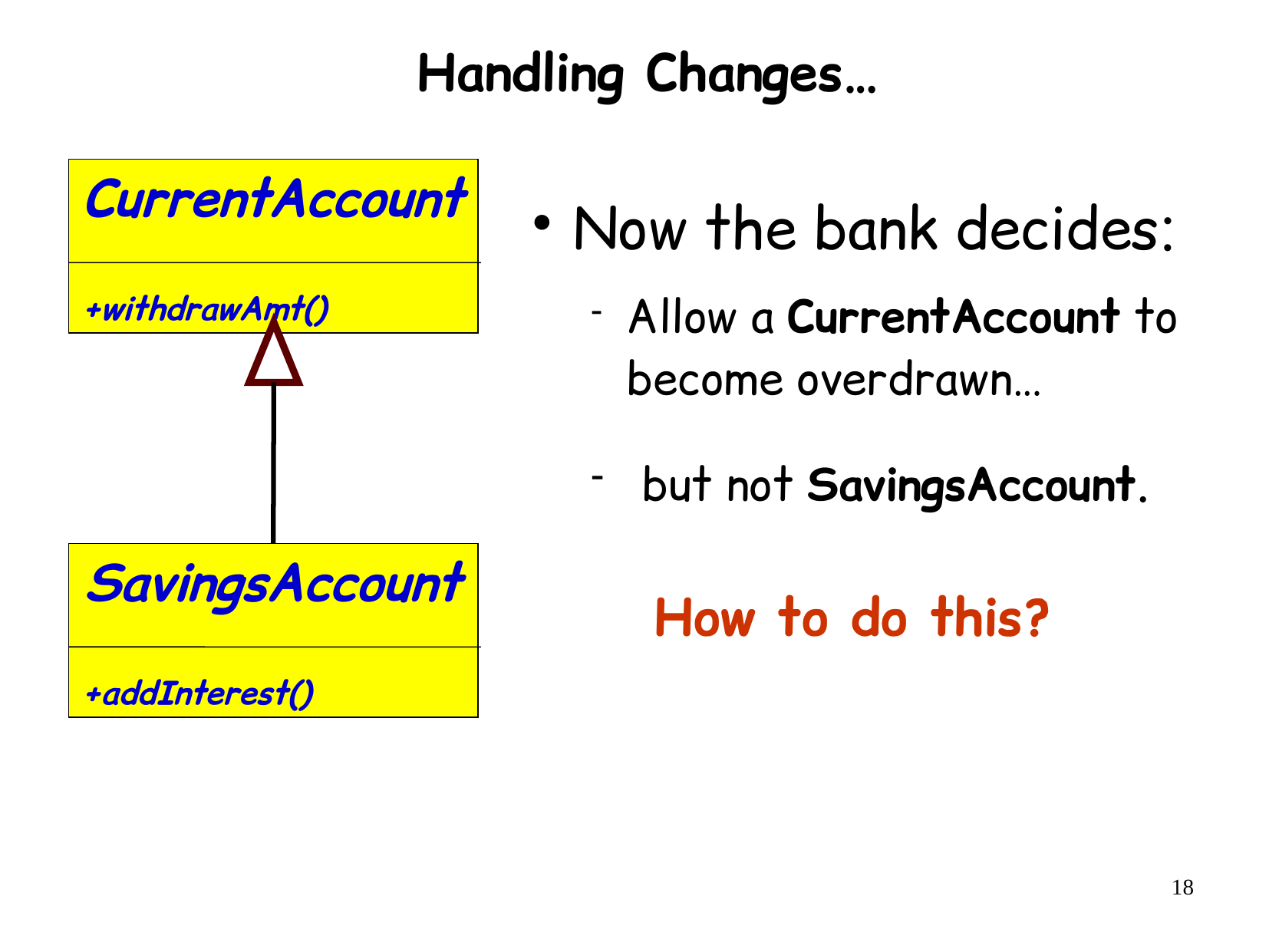

Handling Changes…
CurrentAccount

+withdrawAmt()

SavingsAccount

+addInterest()

Now the bank decides:
Allow a CurrentAccount to become overdrawn…
 but not SavingsAccount.

How to do this?